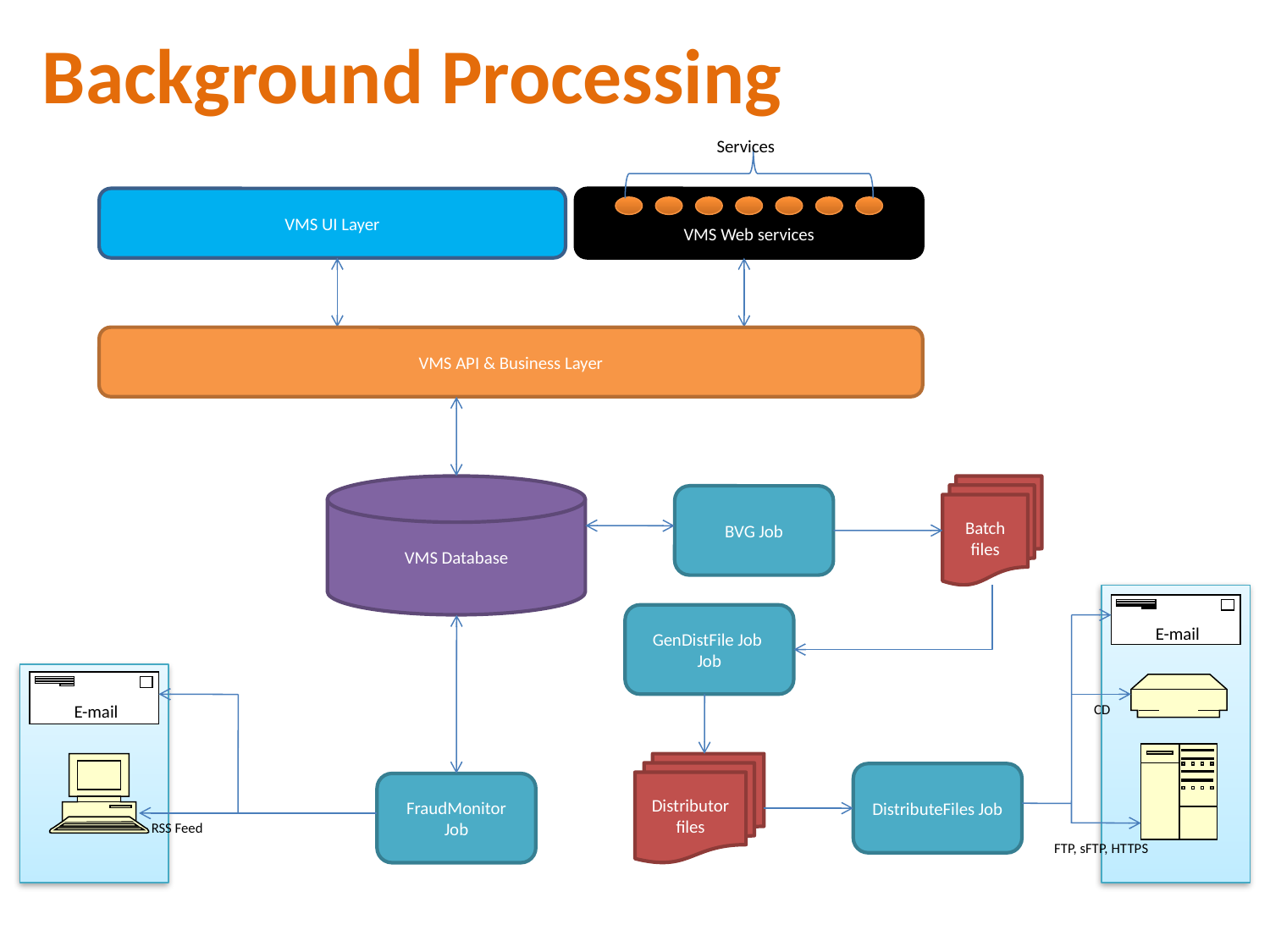

Background Processing

Services
VMS UI Layer

VMS Web services

VMS API & Business Layer
VMS Database
Batch files
BVG Job

E-mail
GenDistFile Job
Job

E-mail

CD

Distributor files
DistributeFiles Job
FraudMonitor Job
RSS Feed
FTP, sFTP, HTTPS